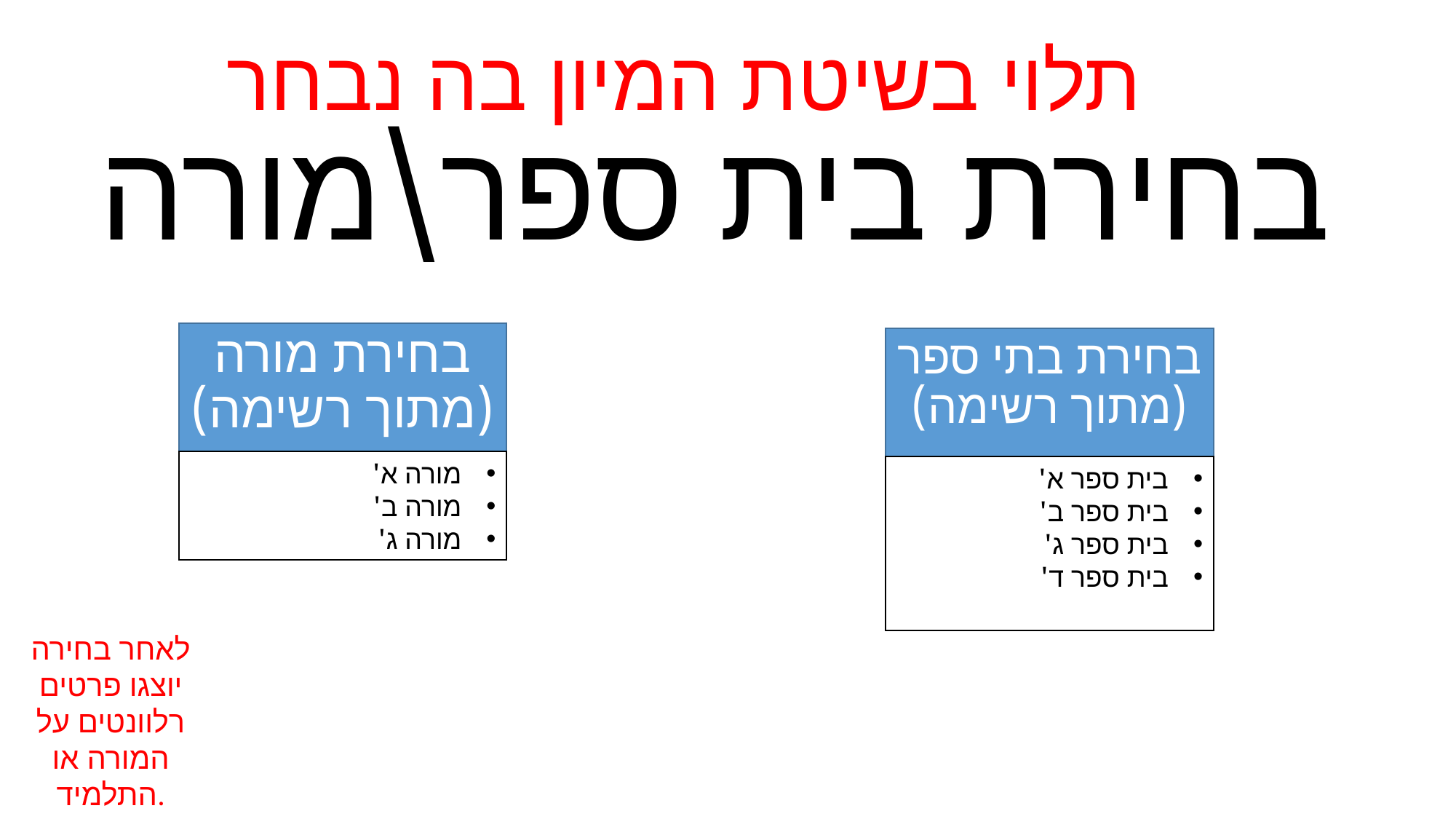

# בחירת בית ספר\מורה
תלוי בשיטת המיון בה נבחר
בחירת מורה (מתוך רשימה)
בחירת בתי ספר (מתוך רשימה)
מורה א'
מורה ב'
מורה ג'
בית ספר א'
בית ספר ב'
בית ספר ג'
בית ספר ד'

לאחר בחירה יוצגו פרטים רלוונטים על המורה או התלמיד.